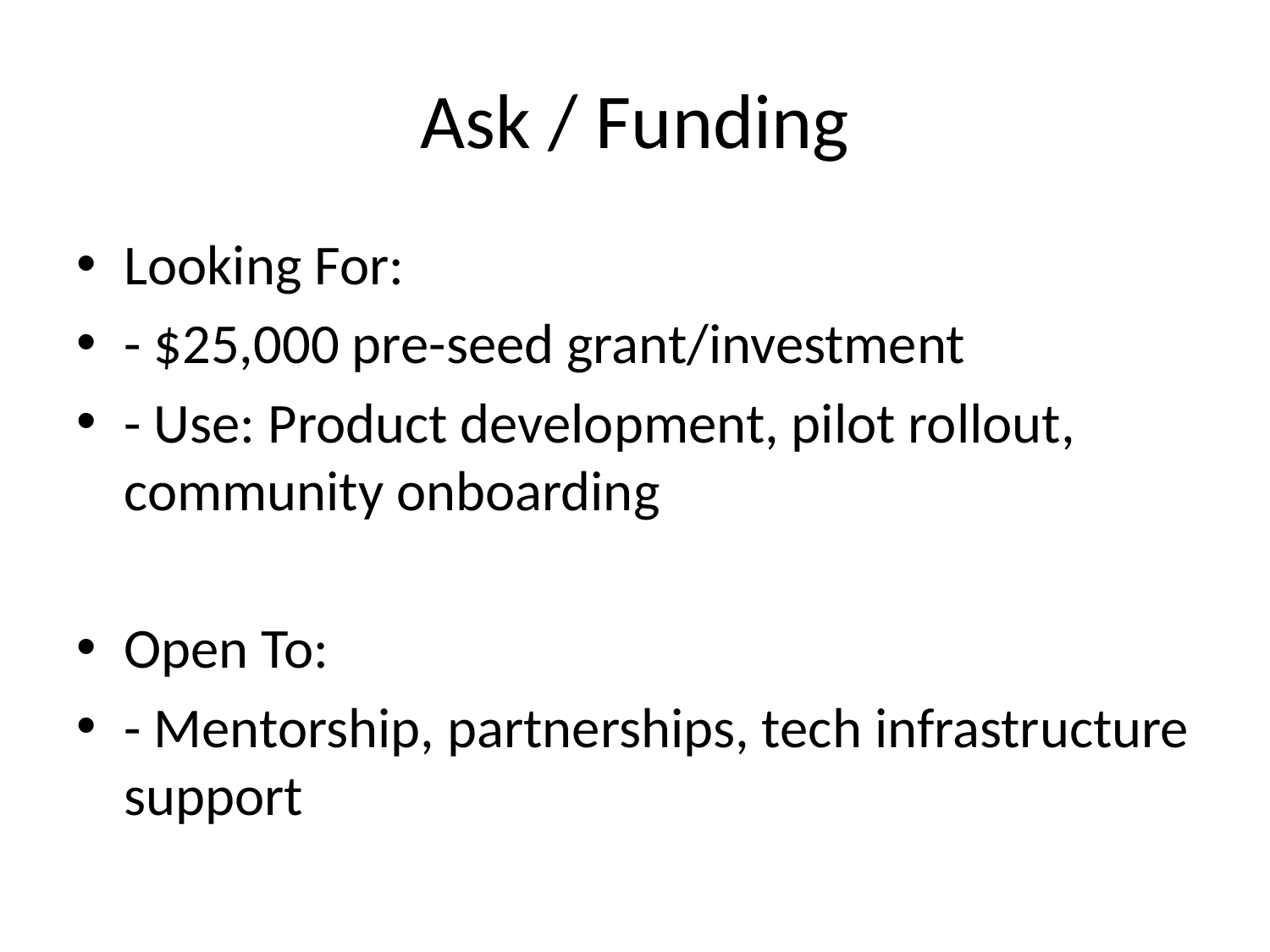

# Ask / Funding
Looking For:
- $25,000 pre-seed grant/investment
- Use: Product development, pilot rollout, community onboarding

Open To:
- Mentorship, partnerships, tech infrastructure support